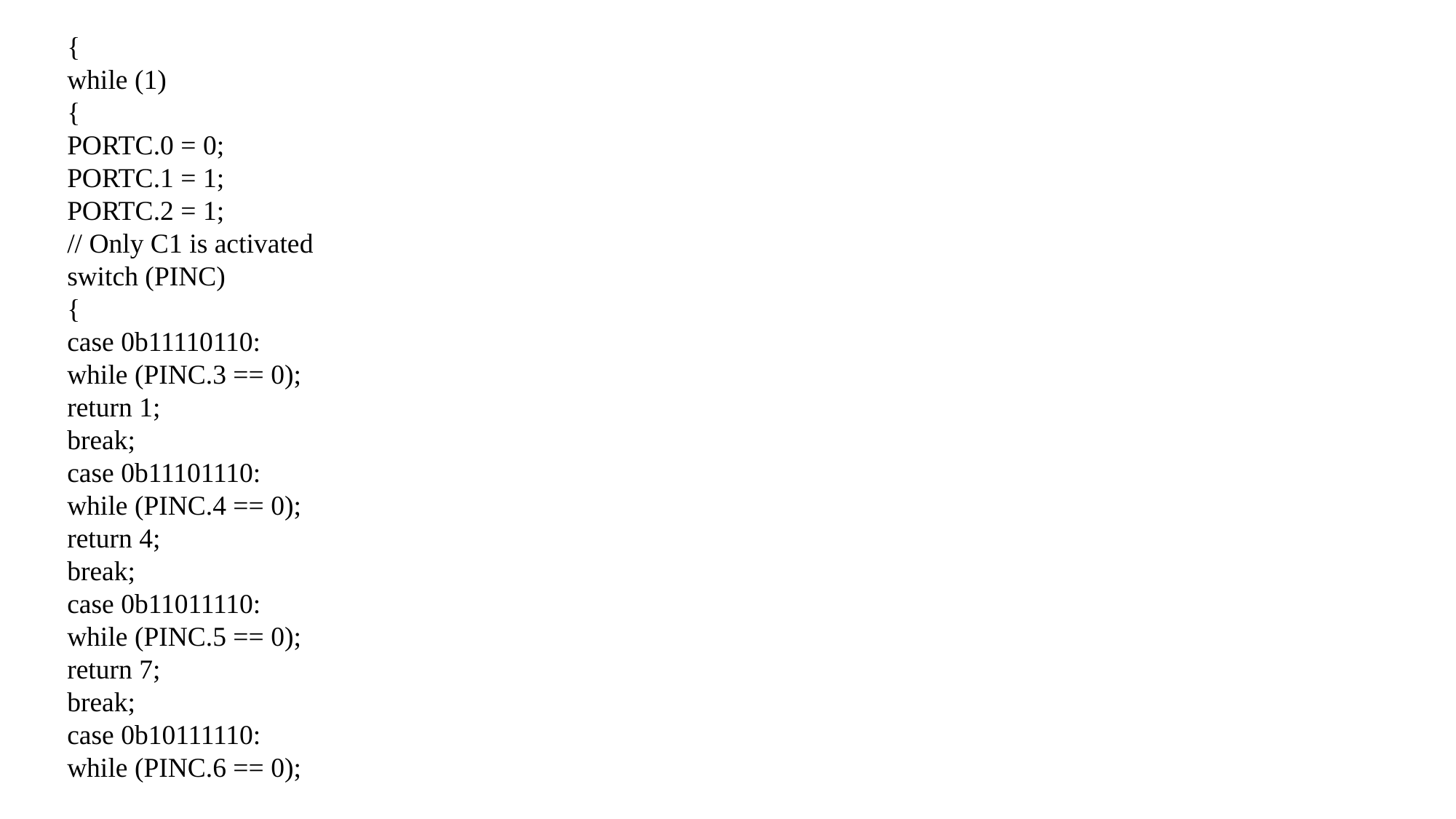

{
while (1)
{
PORTC.0 = 0;
PORTC.1 = 1;
PORTC.2 = 1;
// Only C1 is activated
switch (PINC)
{
case 0b11110110:
while (PINC.3 == 0);
return 1;
break;
case 0b11101110:
while (PINC.4 == 0);
return 4;
break;
case 0b11011110:
while (PINC.5 == 0);
return 7;
break;
case 0b10111110:
while (PINC.6 == 0);